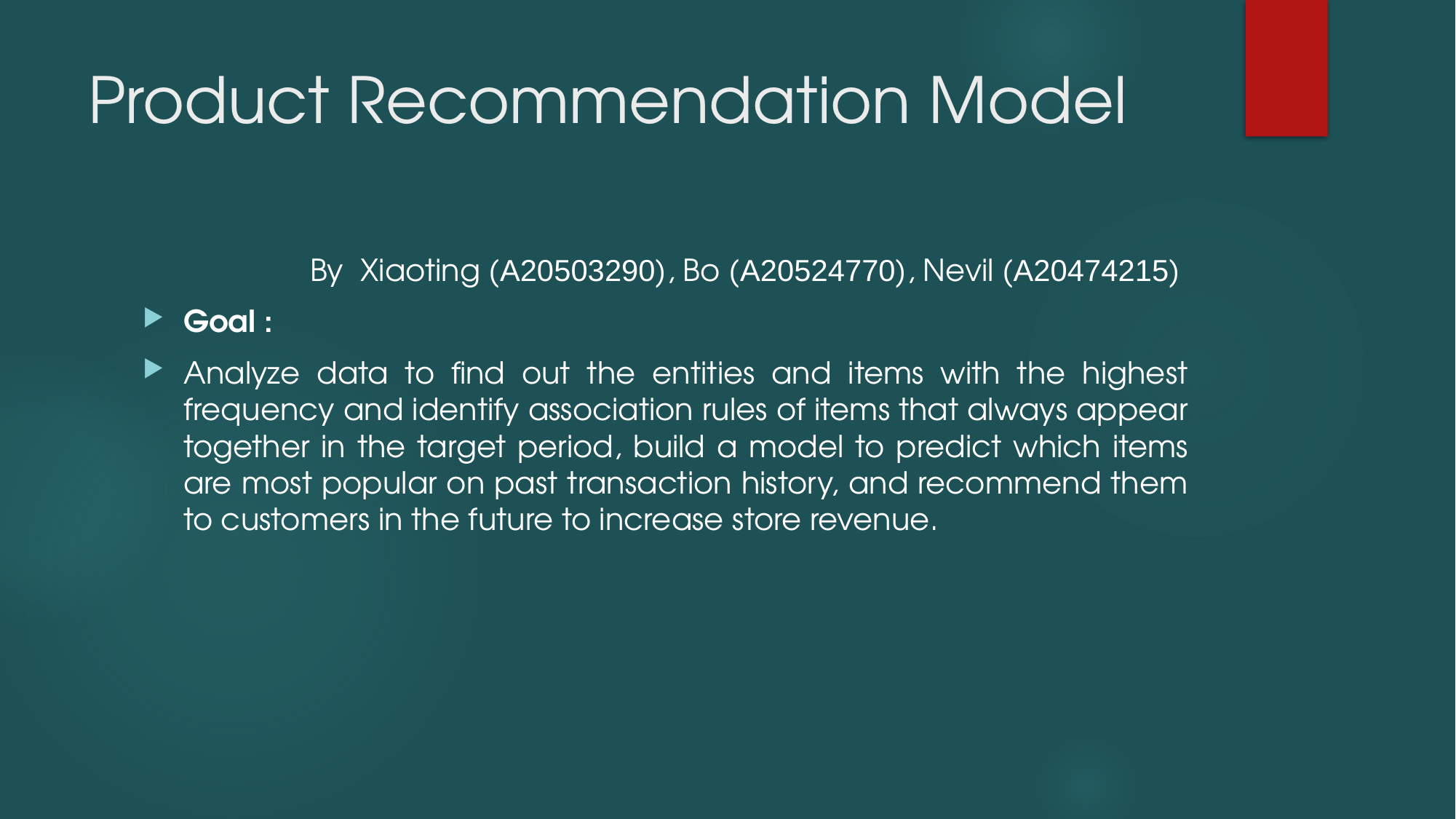

# Product Recommendation Model
                    By  Xiaoting (A20503290), Bo (A20524770), Nevil (A20474215)
Goal :
Analyze data to find out the entities and items with the highest frequency and identify association rules of items that always appear together in the target period, build a model to predict which items are most popular on past transaction history, and recommend them to customers in the future to increase store revenue.